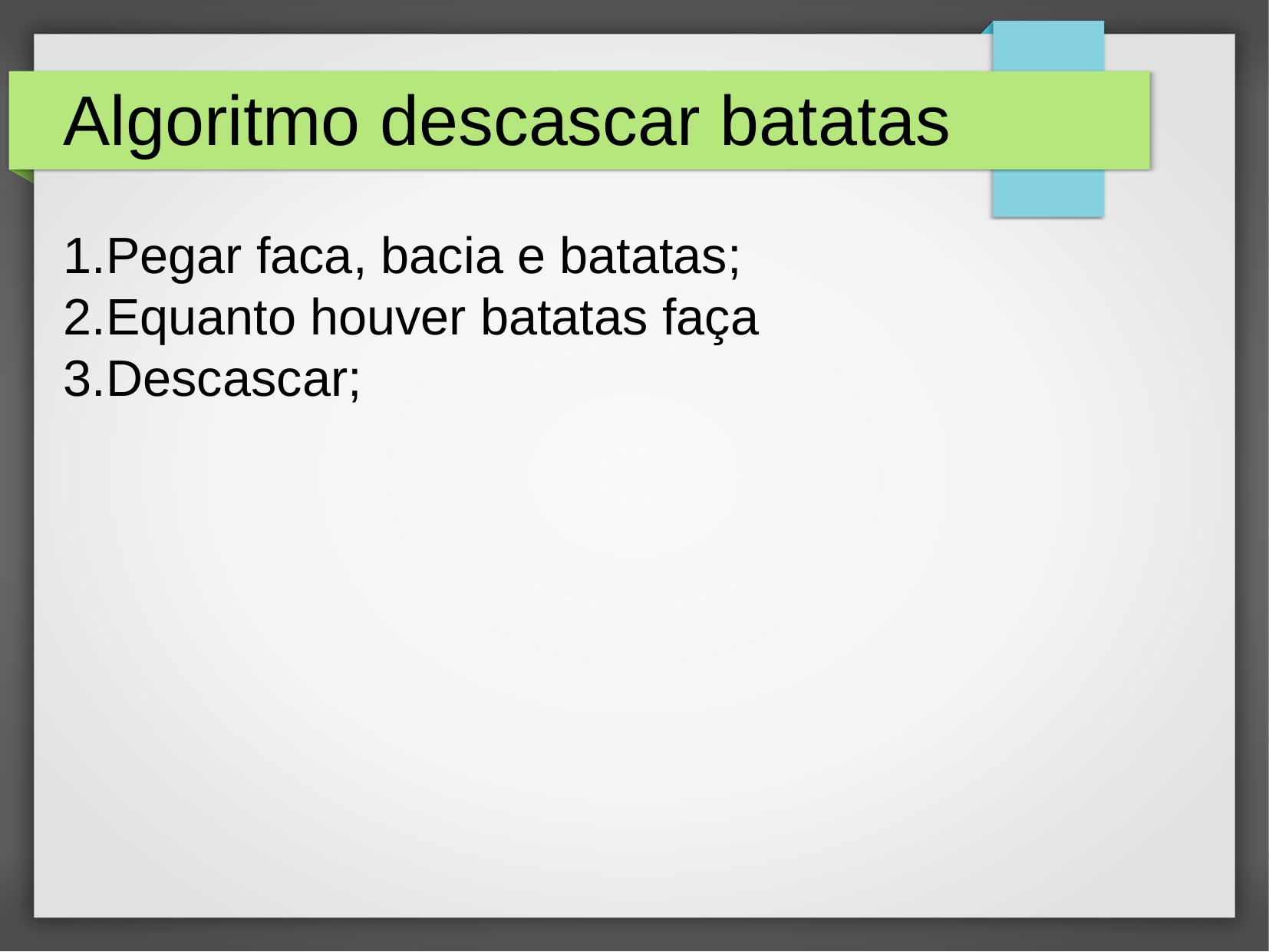

Algoritmo descascar batatas
Pegar faca, bacia e batatas;
Equanto houver batatas faça
Descascar;